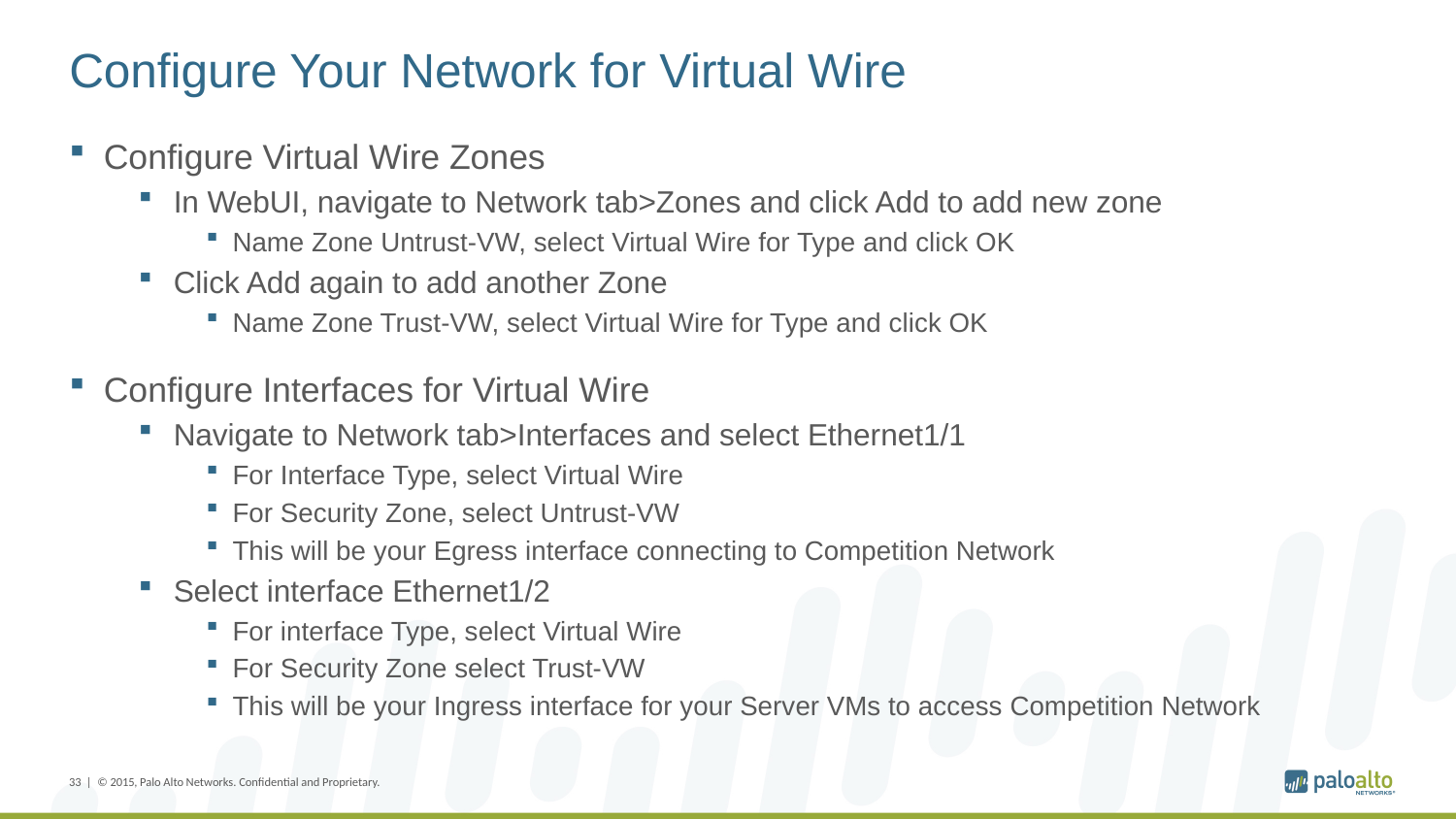

# Configure Your Network for Virtual Wire
Configure Virtual Wire Zones
In WebUI, navigate to Network tab>Zones and click Add to add new zone
Name Zone Untrust-VW, select Virtual Wire for Type and click OK
Click Add again to add another Zone
Name Zone Trust-VW, select Virtual Wire for Type and click OK
Configure Interfaces for Virtual Wire
Navigate to Network tab>Interfaces and select Ethernet1/1
For Interface Type, select Virtual Wire
For Security Zone, select Untrust-VW
This will be your Egress interface connecting to Competition Network
Select interface Ethernet1/2
For interface Type, select Virtual Wire
For Security Zone select Trust-VW
This will be your Ingress interface for your Server VMs to access Competition Network